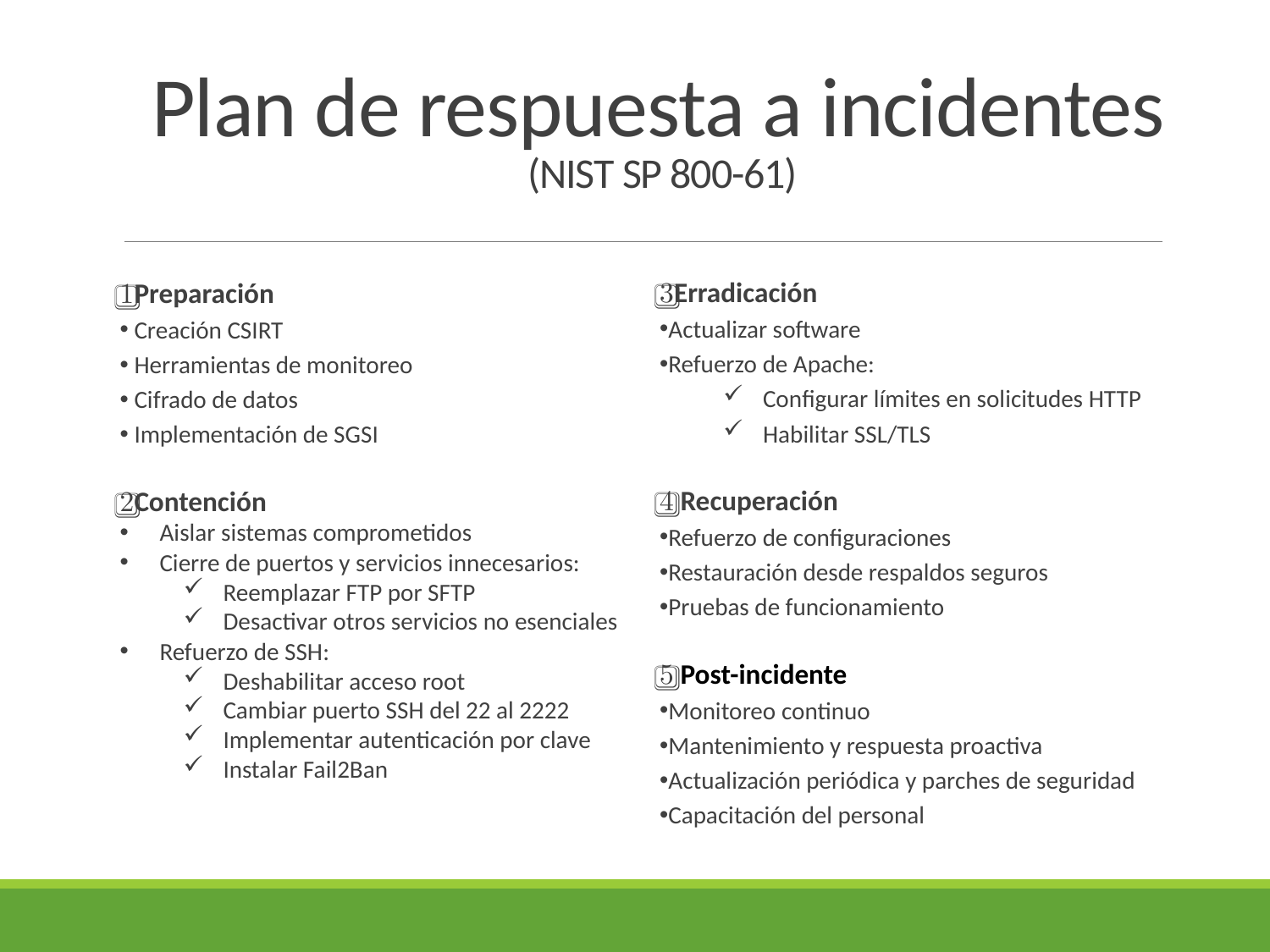

# Plan de respuesta a incidentes (NIST SP 800-61)
3️⃣Erradicación
Actualizar software
Refuerzo de Apache:
Configurar límites en solicitudes HTTP
Habilitar SSL/TLS

4️⃣ Recuperación
Refuerzo de configuraciones
Restauración desde respaldos seguros
Pruebas de funcionamiento

5️⃣ Post-incidente
Monitoreo continuo
Mantenimiento y respuesta proactiva
Actualización periódica y parches de seguridad
Capacitación del personal
1️⃣Preparación
 Creación CSIRT
 Herramientas de monitoreo
 Cifrado de datos
 Implementación de SGSI

2️⃣Contención
Aislar sistemas comprometidos
Cierre de puertos y servicios innecesarios:
Reemplazar FTP por SFTP
Desactivar otros servicios no esenciales
Refuerzo de SSH:
Deshabilitar acceso root
Cambiar puerto SSH del 22 al 2222
Implementar autenticación por clave
Instalar Fail2Ban